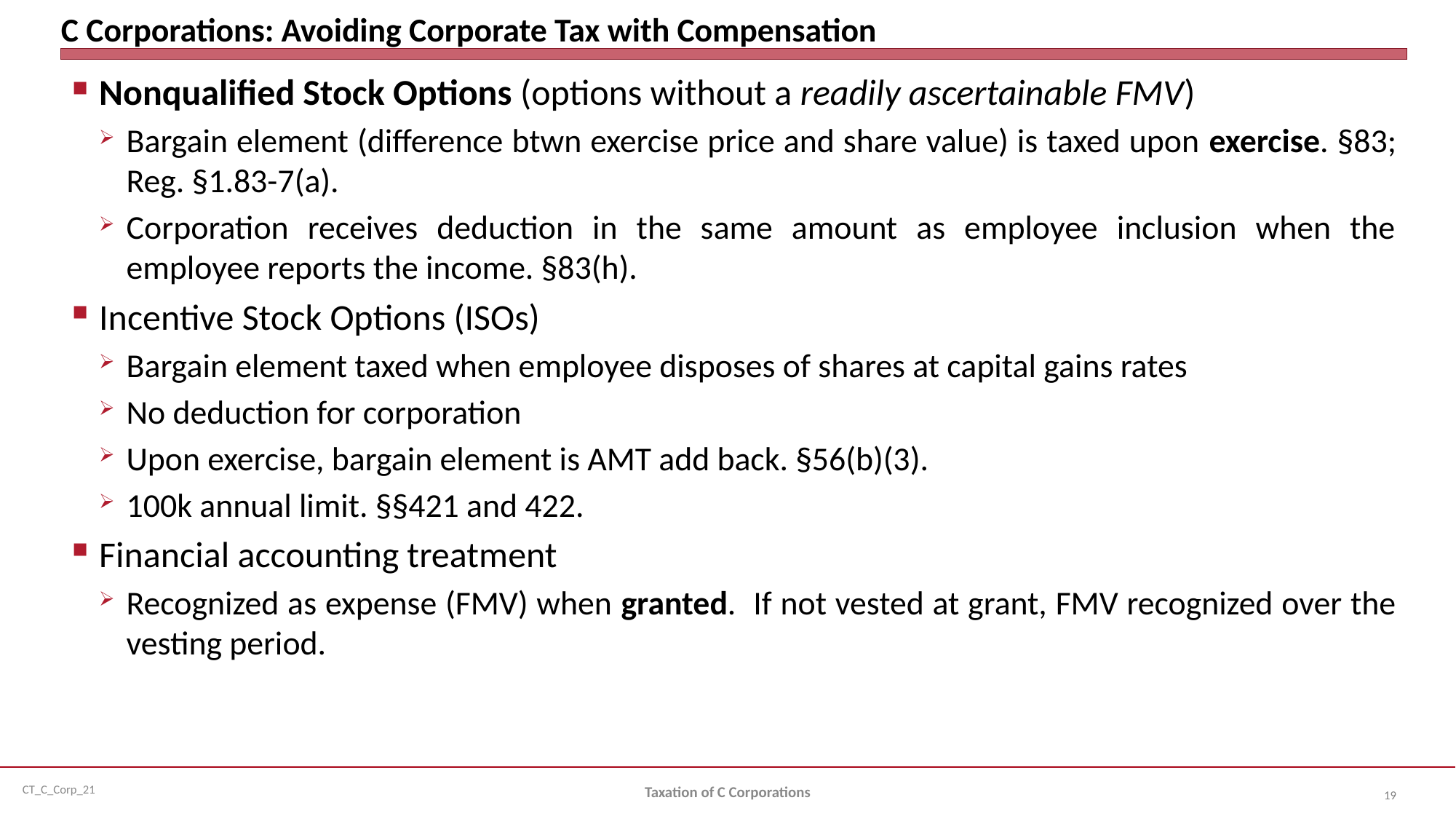

# C Corporations: Avoiding Corporate Tax with Compensation
Nonqualified Stock Options (options without a readily ascertainable FMV)
Bargain element (difference btwn exercise price and share value) is taxed upon exercise. §83; Reg. §1.83-7(a).
Corporation receives deduction in the same amount as employee inclusion when the employee reports the income. §83(h).
Incentive Stock Options (ISOs)
Bargain element taxed when employee disposes of shares at capital gains rates
No deduction for corporation
Upon exercise, bargain element is AMT add back. §56(b)(3).
100k annual limit. §§421 and 422.
Financial accounting treatment
Recognized as expense (FMV) when granted.  If not vested at grant, FMV recognized over the vesting period.
Taxation of C Corporations
19